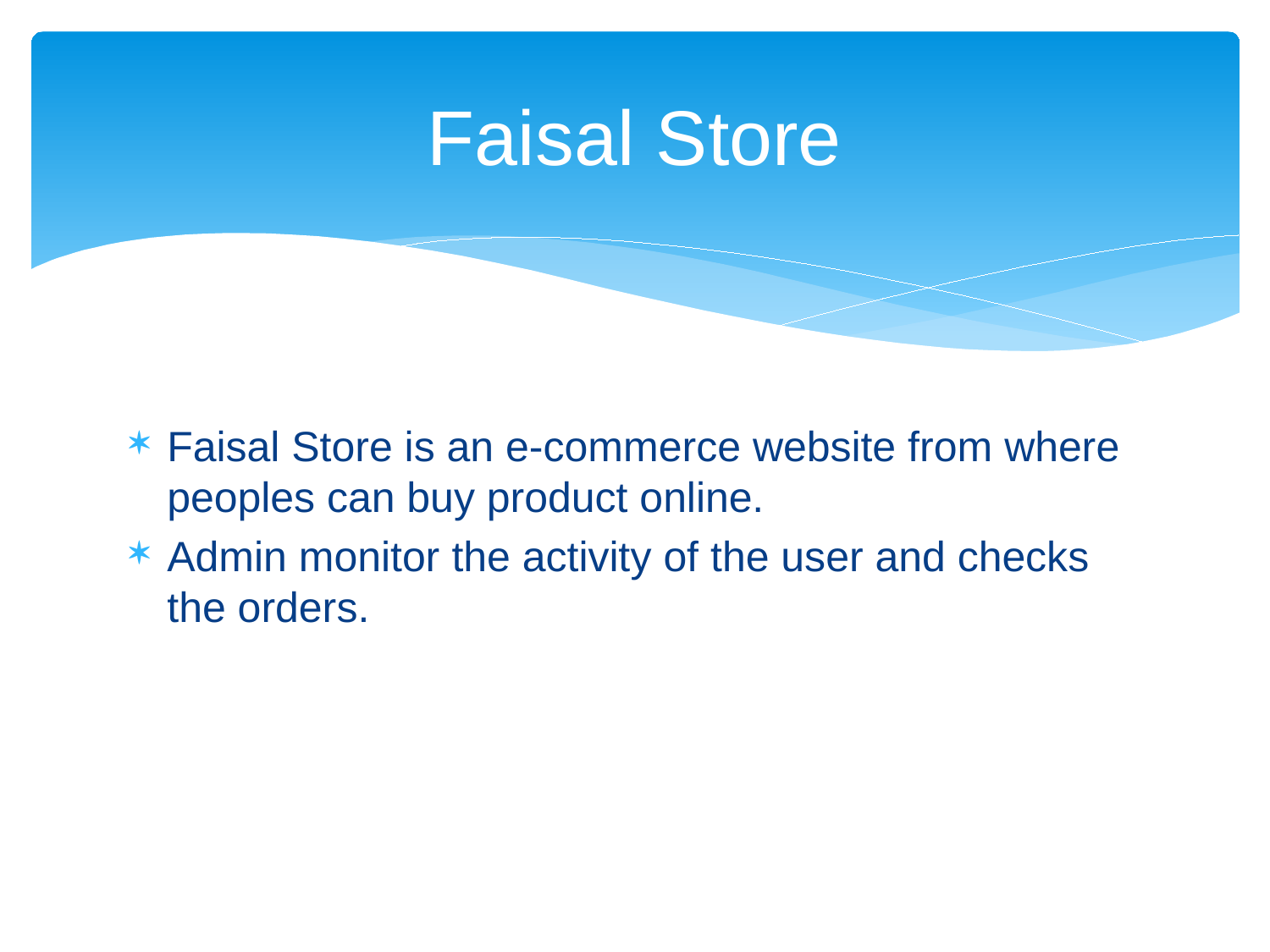

# Faisal Store
Faisal Store is an e-commerce website from where peoples can buy product online.
Admin monitor the activity of the user and checks the orders.